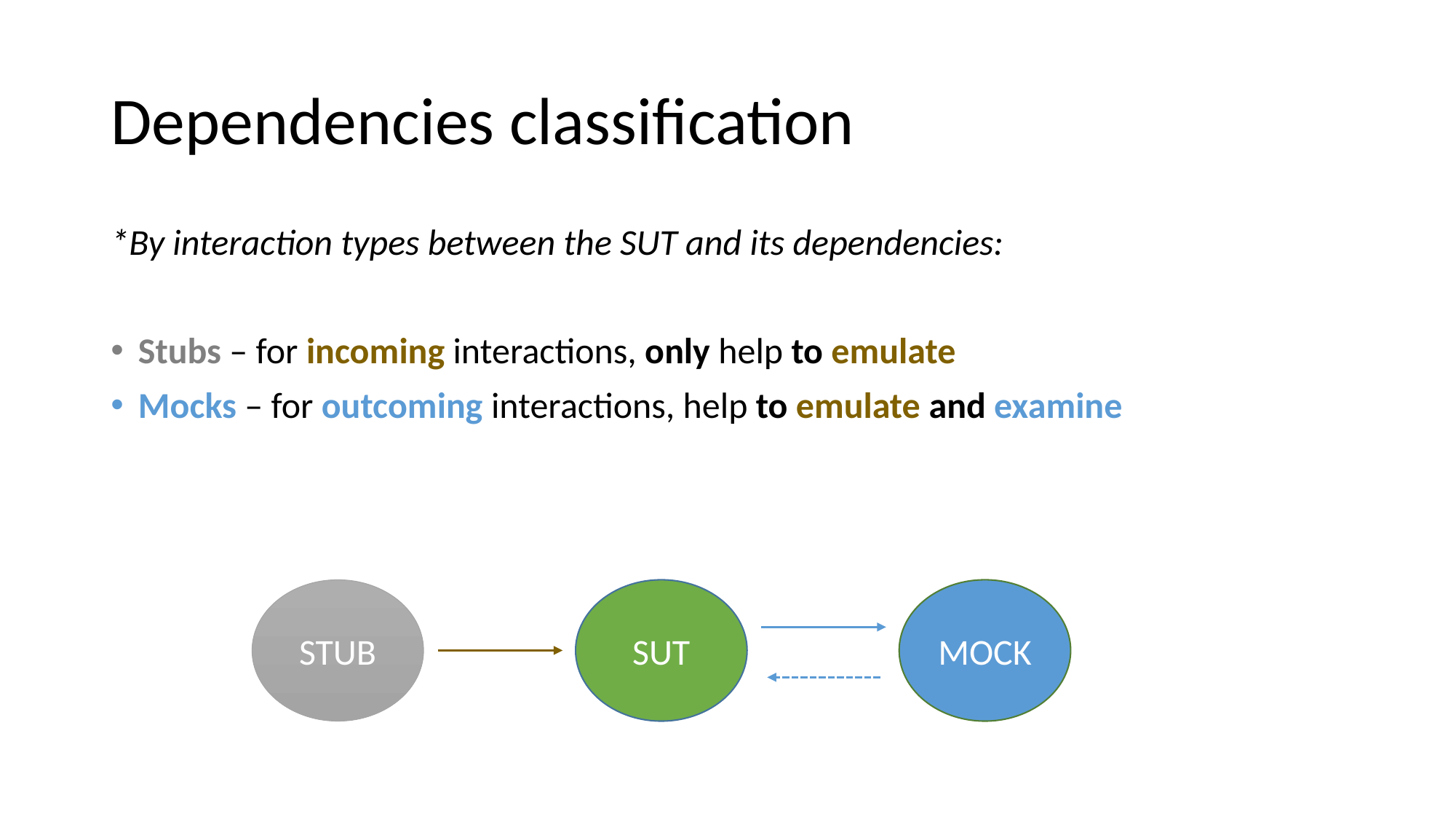

# Dependencies classification
*By interaction types between the SUT and its dependencies:

Stubs – for incoming interactions, only help to emulate
Mocks – for outcoming interactions, help to emulate and examine
MOCK
STUB
SUT